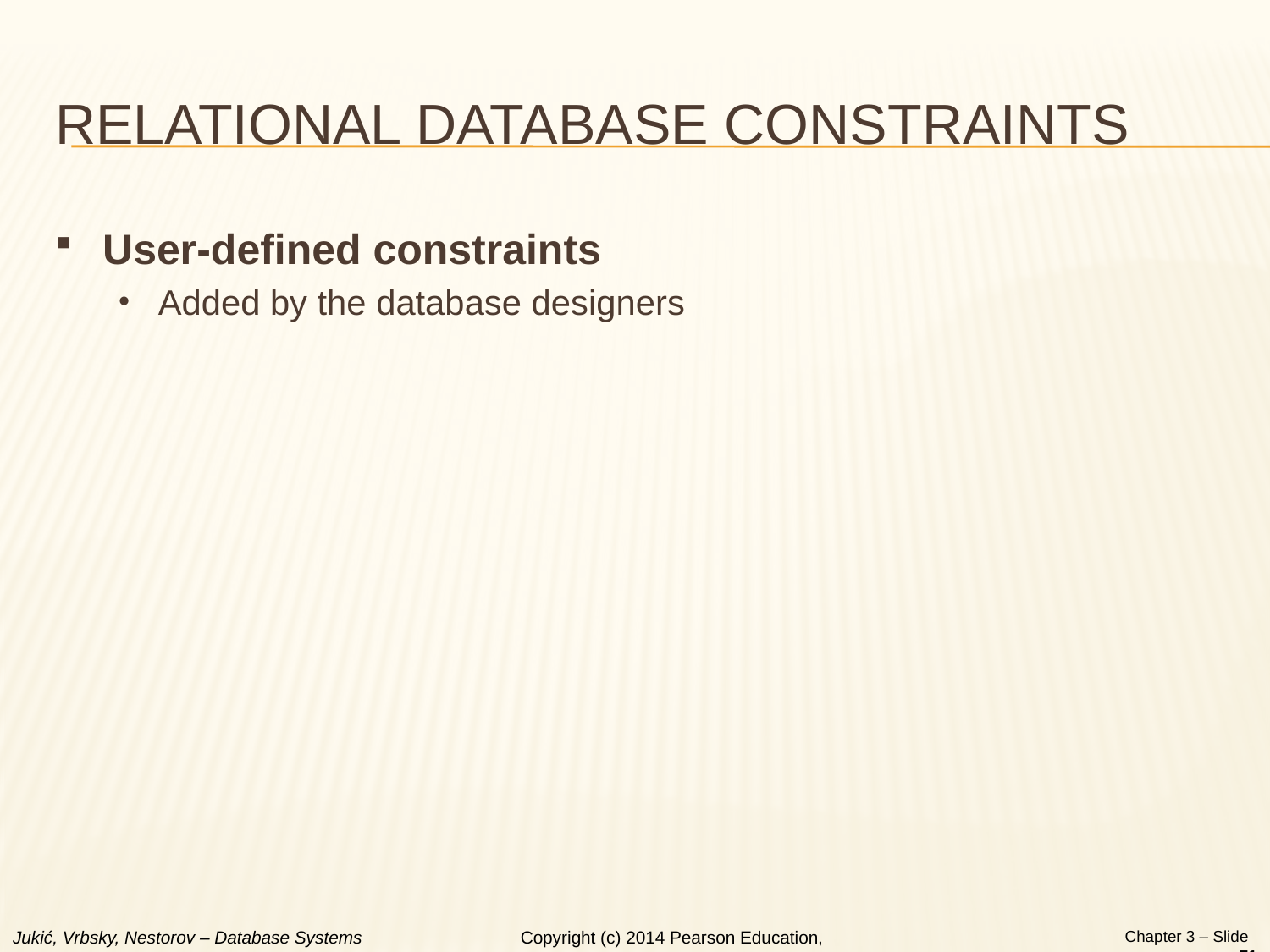

# RELATIONAL DATABASE CONSTRAINTS
User-defined constraints
Added by the database designers
Jukić, Vrbsky, Nestorov – Database Systems
Chapter 3 – Slide  71